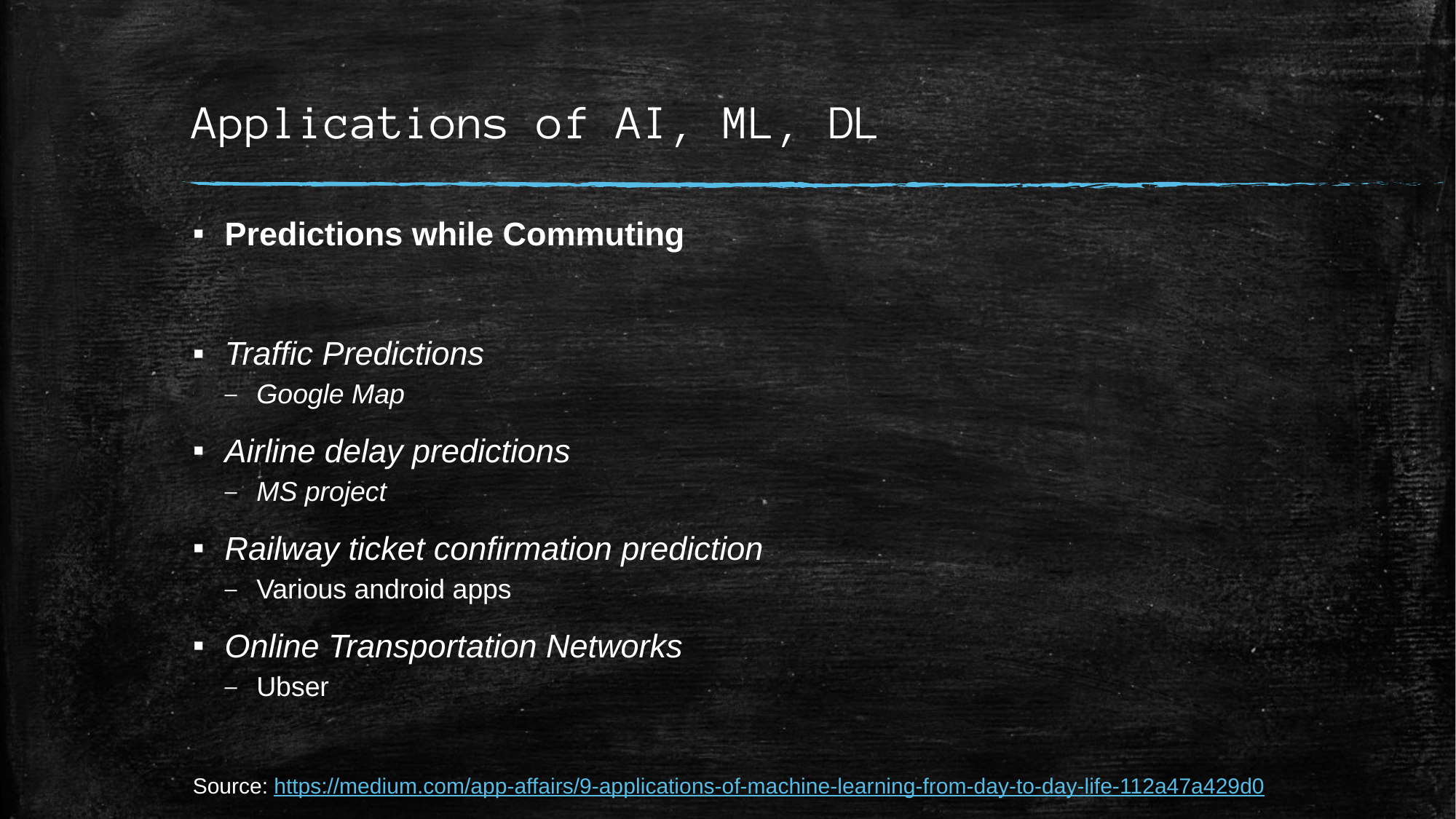

# Applications of AI, ML, DL
Predictions while Commuting

Traffic Predictions
Google Map
Airline delay predictions
MS project
Railway ticket confirmation prediction
Various android apps
Online Transportation Networks
Ubser

Source: https://medium.com/app-affairs/9-applications-of-machine-learning-from-day-to-day-life-112a47a429d0